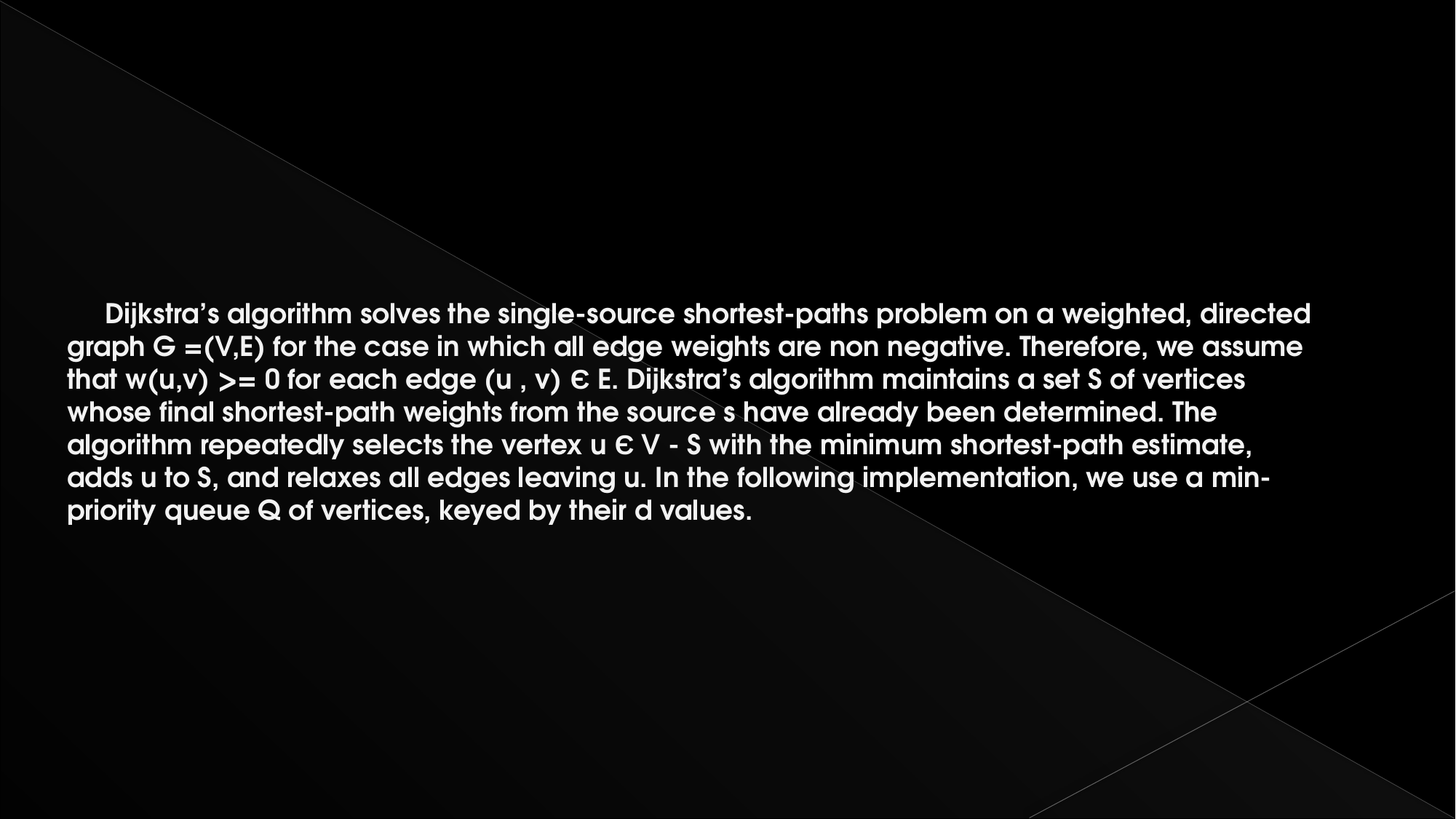

Dijkstra’s algorithm solves the single-source shortest-paths problem on a weighted, directed graph G =(V,E) for the case in which all edge weights are non negative. Therefore, we assume that w(u,v) >= 0 for each edge (u , v) Є E. Dijkstra’s algorithm maintains a set S of vertices whose ﬁnal shortest-path weights from the source s have already been determined. The algorithm repeatedly selects the vertex u Є V - S with the minimum shortest-path estimate, adds u to S, and relaxes all edges leaving u. In the following implementation, we use a min-priority queue Q of vertices, keyed by their d values.